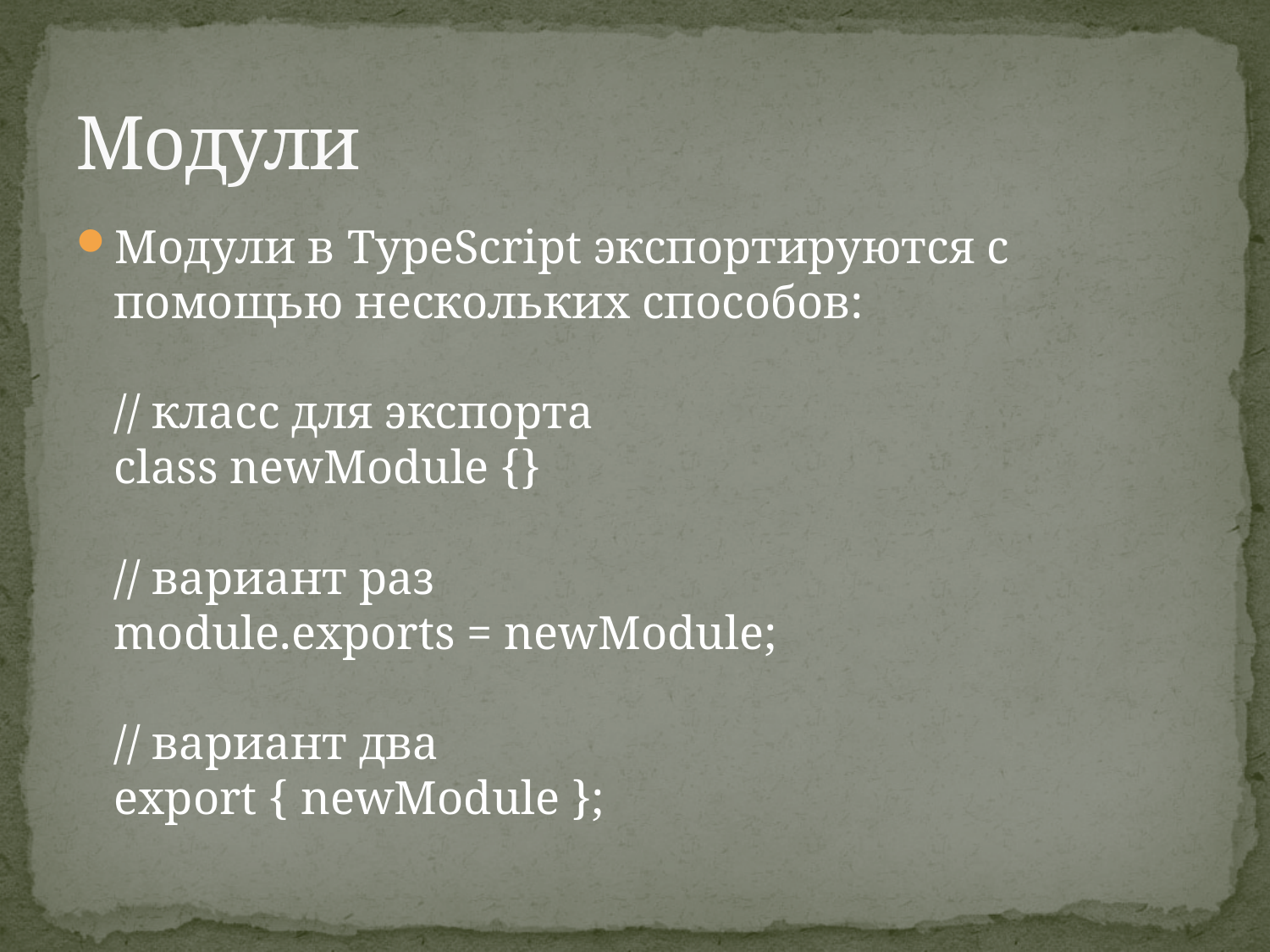

# Модули
Модули в TypeScript экспортируются с помощью нескольких способов:
// класс для экспорта
class newModule {}
// вариант раз
module.exports = newModule;
// вариант два
export { newModule };